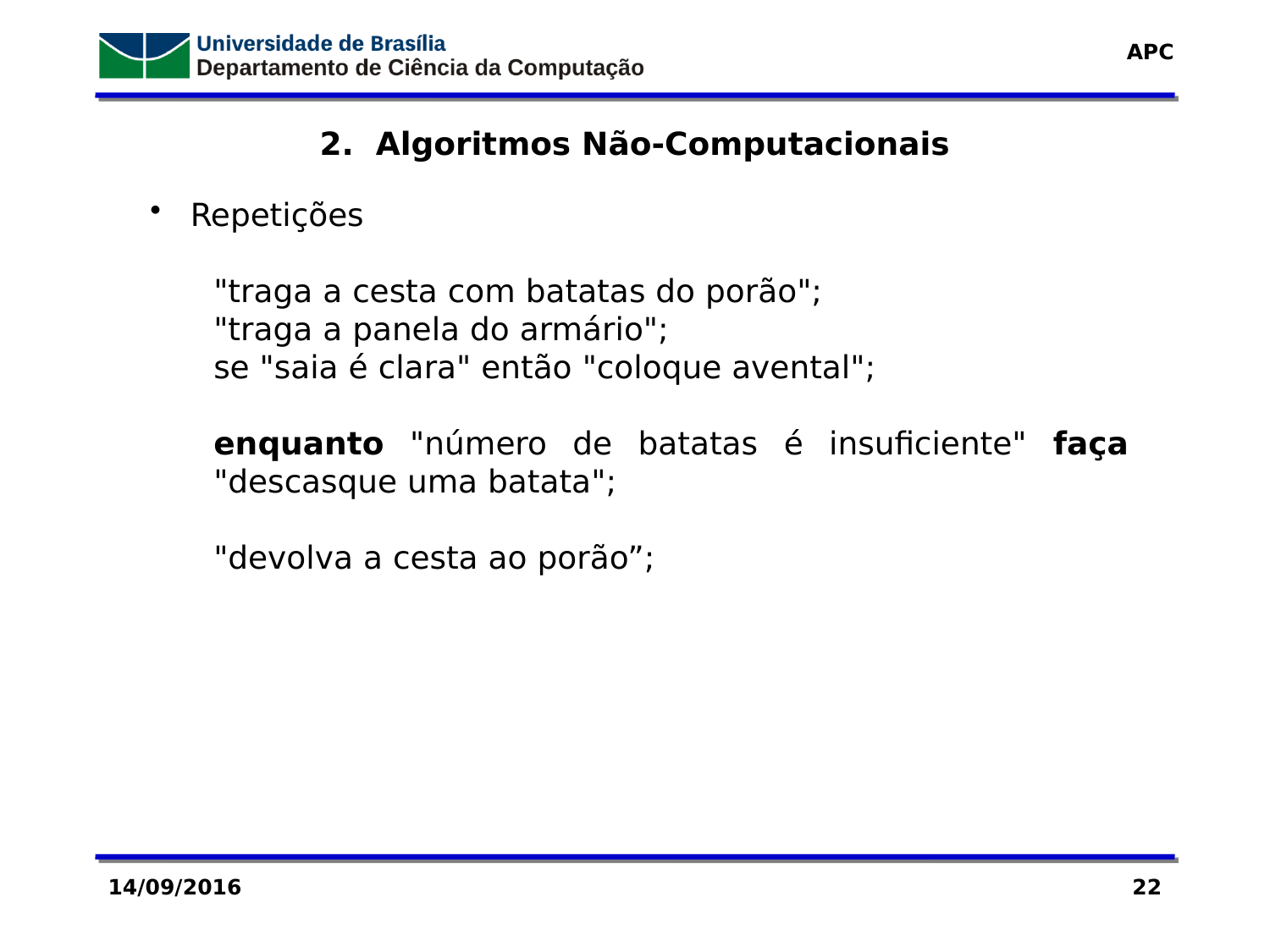

2.  Algoritmos Não-Computacionais
 Repetições

"traga a cesta com batatas do porão";
"traga a panela do armário";
se "saia é clara" então "coloque avental";

enquanto "número de batatas é insuficiente" faça "descasque uma batata";

"devolva a cesta ao porão”;

14/09/2016
22